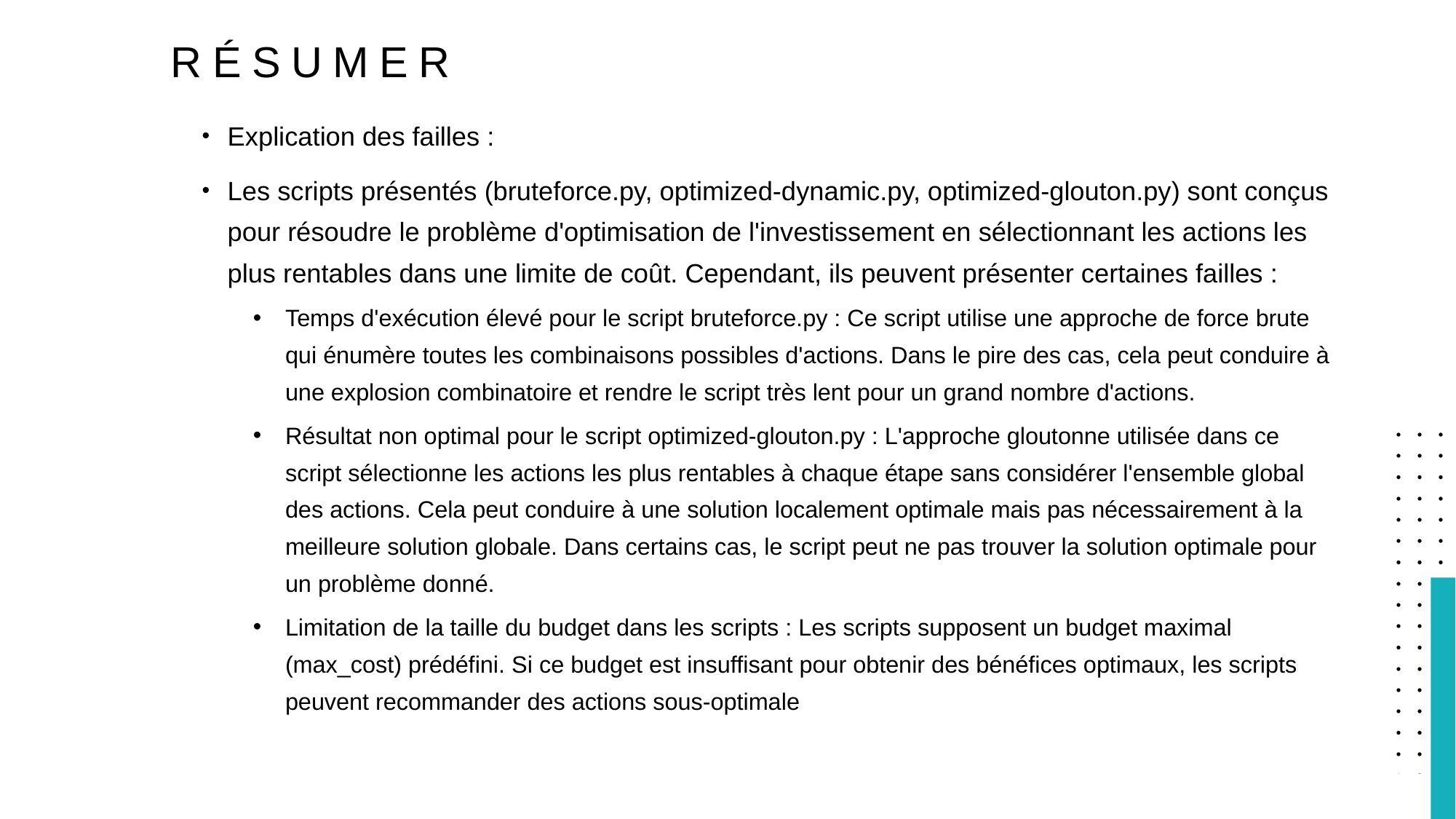

# Résumer
Explication des failles :
Les scripts présentés (bruteforce.py, optimized-dynamic.py, optimized-glouton.py) sont conçus pour résoudre le problème d'optimisation de l'investissement en sélectionnant les actions les plus rentables dans une limite de coût. Cependant, ils peuvent présenter certaines failles :
Temps d'exécution élevé pour le script bruteforce.py : Ce script utilise une approche de force brute qui énumère toutes les combinaisons possibles d'actions. Dans le pire des cas, cela peut conduire à une explosion combinatoire et rendre le script très lent pour un grand nombre d'actions.
Résultat non optimal pour le script optimized-glouton.py : L'approche gloutonne utilisée dans ce script sélectionne les actions les plus rentables à chaque étape sans considérer l'ensemble global des actions. Cela peut conduire à une solution localement optimale mais pas nécessairement à la meilleure solution globale. Dans certains cas, le script peut ne pas trouver la solution optimale pour un problème donné.
Limitation de la taille du budget dans les scripts : Les scripts supposent un budget maximal (max_cost) prédéfini. Si ce budget est insuffisant pour obtenir des bénéfices optimaux, les scripts peuvent recommander des actions sous-optimale